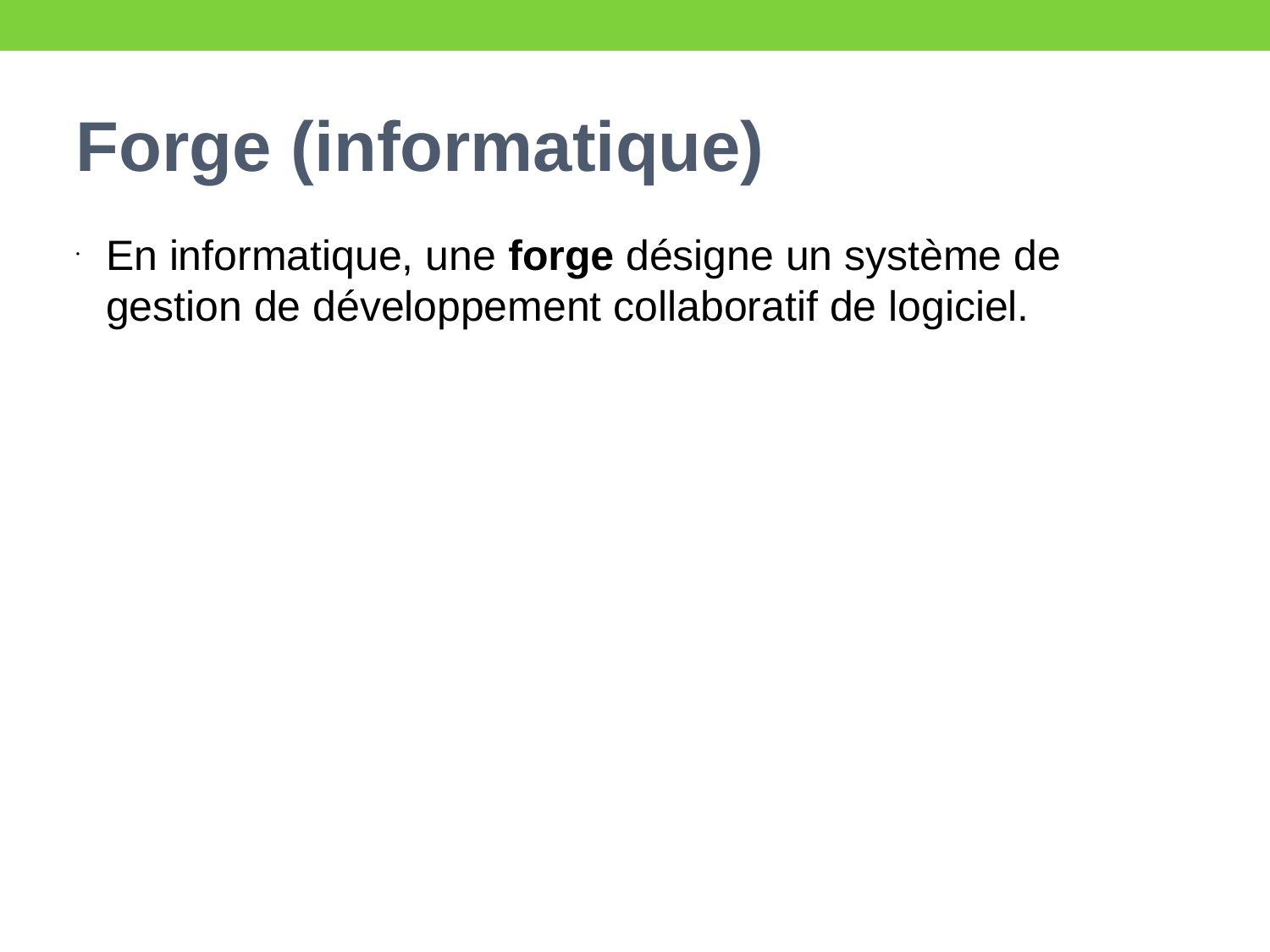

Forge (informatique)
En informatique, une forge désigne un système de gestion de développement collaboratif de logiciel.